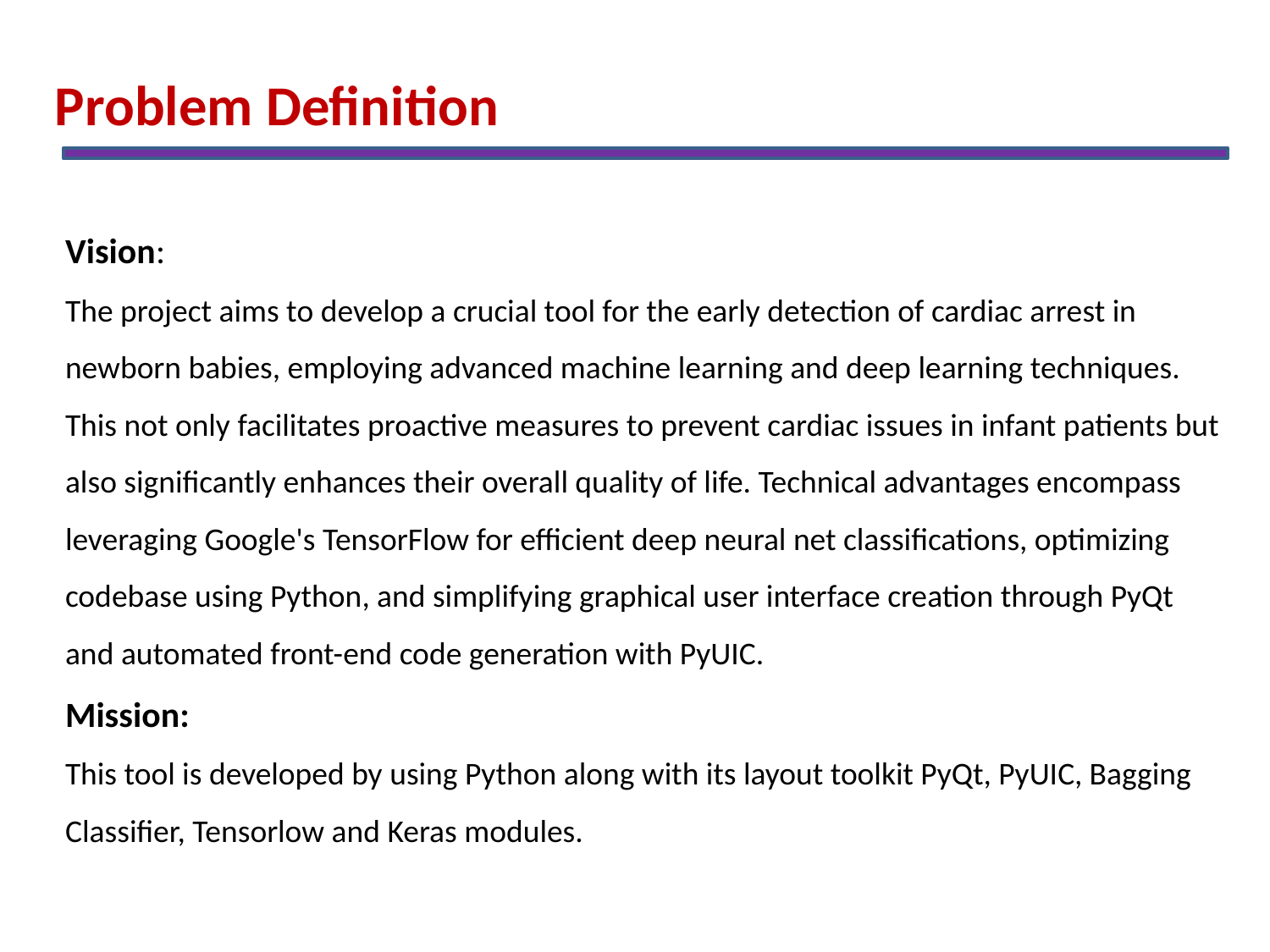

Problem Definition

Vision:
The project aims to develop a crucial tool for the early detection of cardiac arrest in newborn babies, employing advanced machine learning and deep learning techniques. This not only facilitates proactive measures to prevent cardiac issues in infant patients but also significantly enhances their overall quality of life. Technical advantages encompass leveraging Google's TensorFlow for efficient deep neural net classifications, optimizing codebase using Python, and simplifying graphical user interface creation through PyQt and automated front-end code generation with PyUIC.
Mission:
This tool is developed by using Python along with its layout toolkit PyQt, PyUIC, Bagging Classifier, Tensorlow and Keras modules.